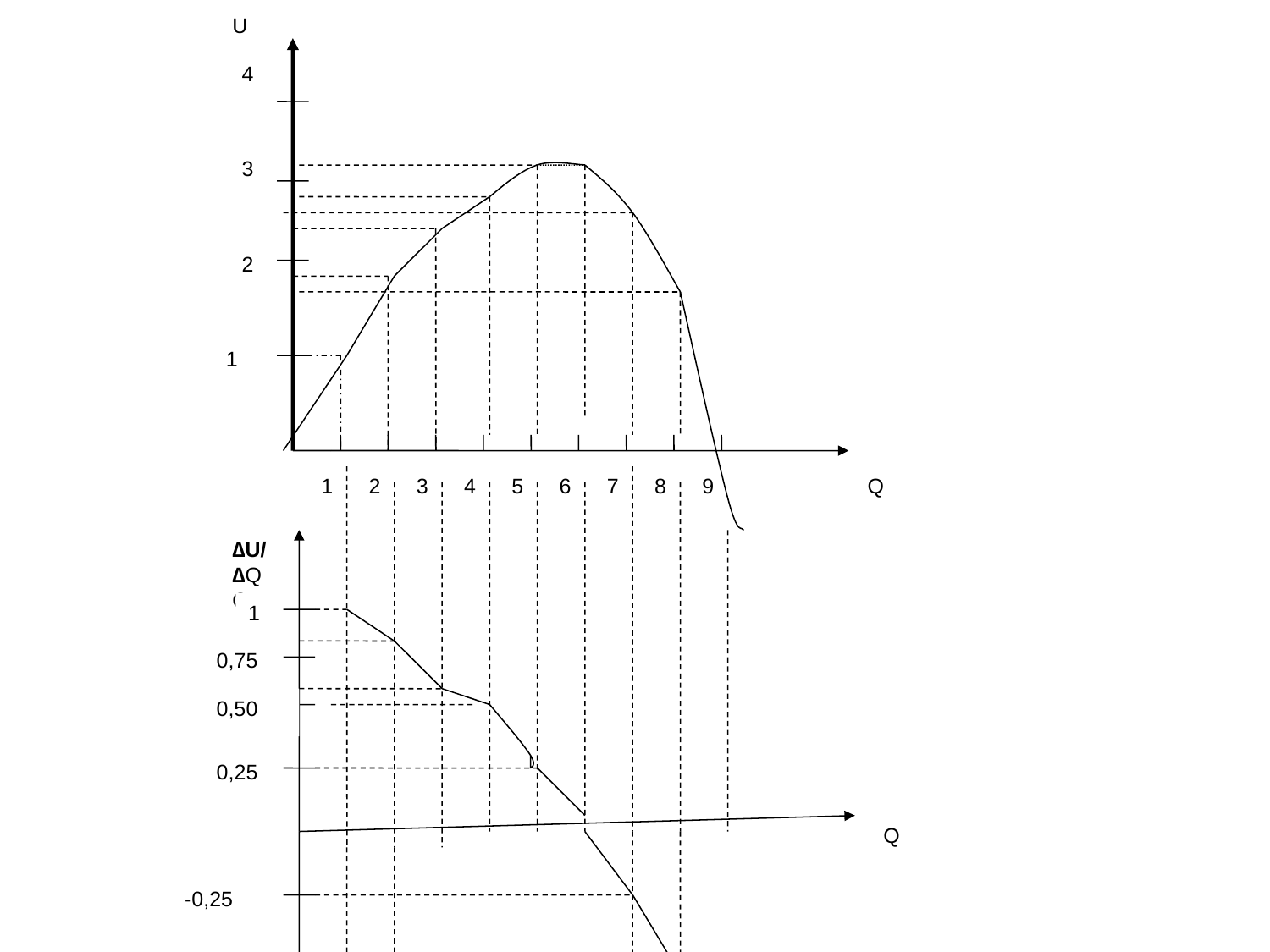

U

4

3

2

1

1

2
3
4
5
6
7

8
9
Q

∆U/∆QQ

1

0,75

0,50

0,25

Q

-0,25

-0,50